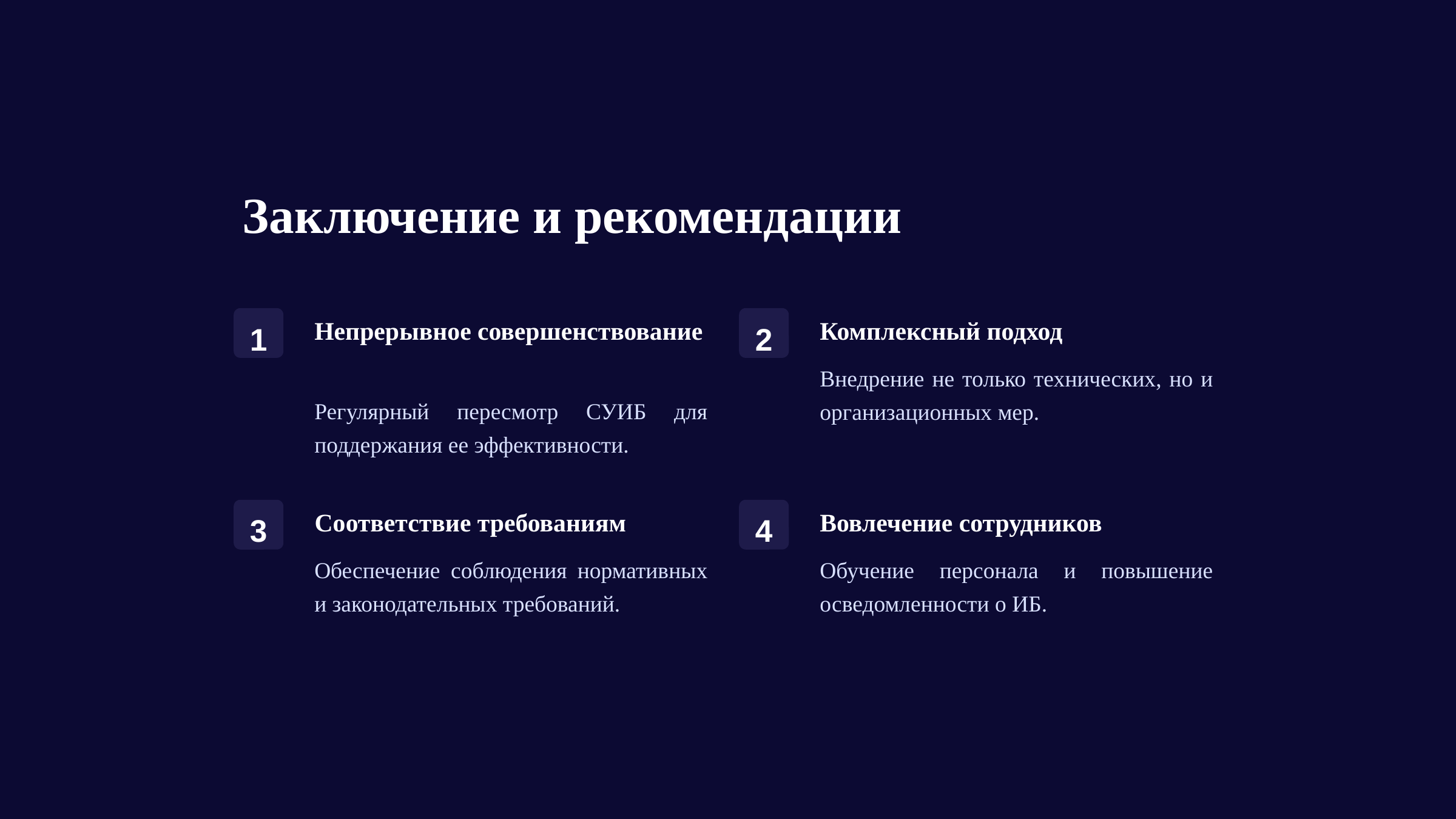

Заключение и рекомендации

Непрерывное совершенствование

Комплексный подход
1
2
Внедрение не только технических, но и организационных мер.
Регулярный пересмотр СУИБ для поддержания ее эффективности.

Соответствие требованиям

Вовлечение сотрудников
3
4
Обеспечение соблюдения нормативных и законодательных требований.
Обучение персонала и повышение осведомленности о ИБ.